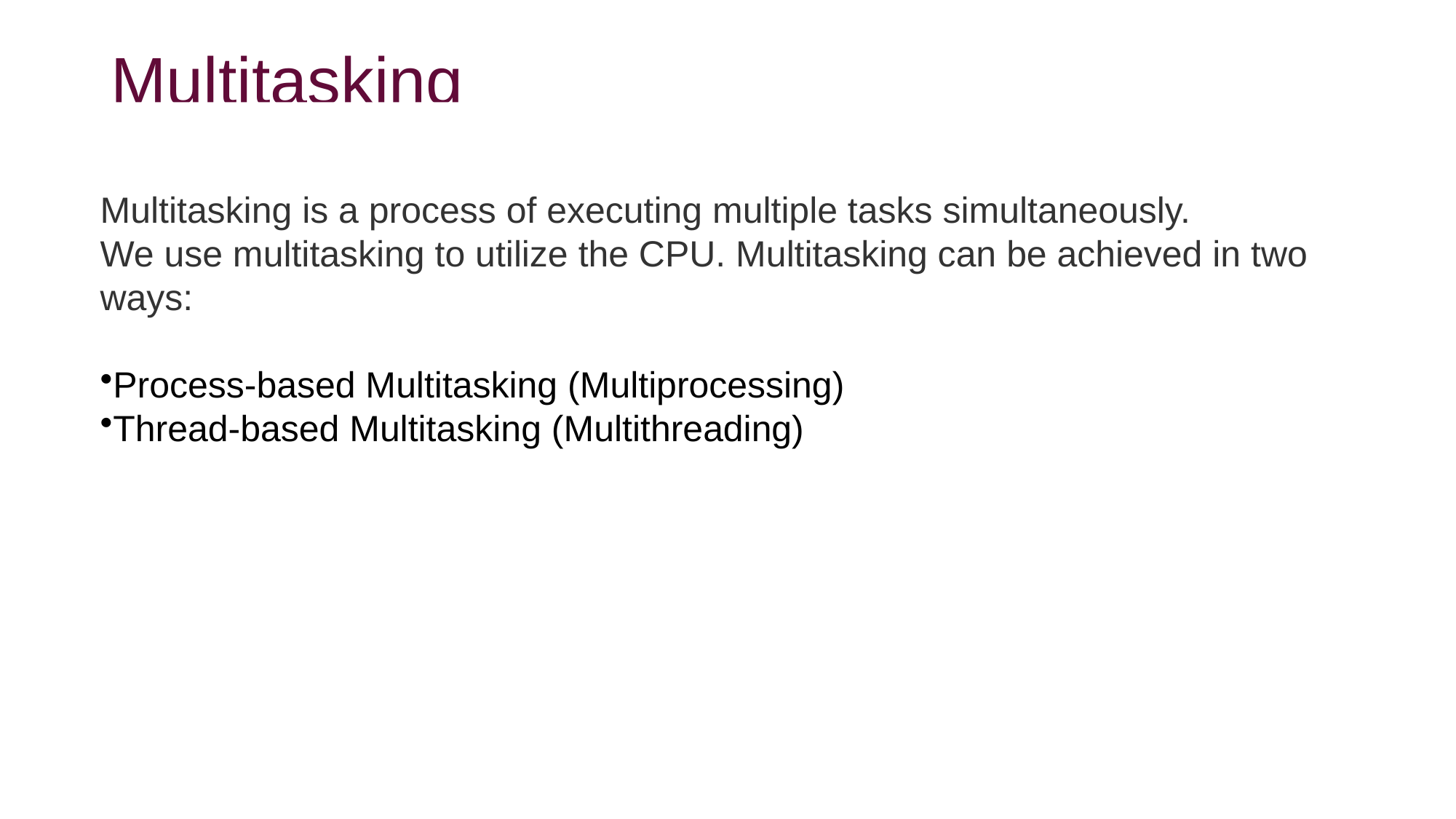

# Multitasking
Multitasking is a process of executing multiple tasks simultaneously.
We use multitasking to utilize the CPU. Multitasking can be achieved in two ways:

Process-based Multitasking (Multiprocessing)
Thread-based Multitasking (Multithreading)